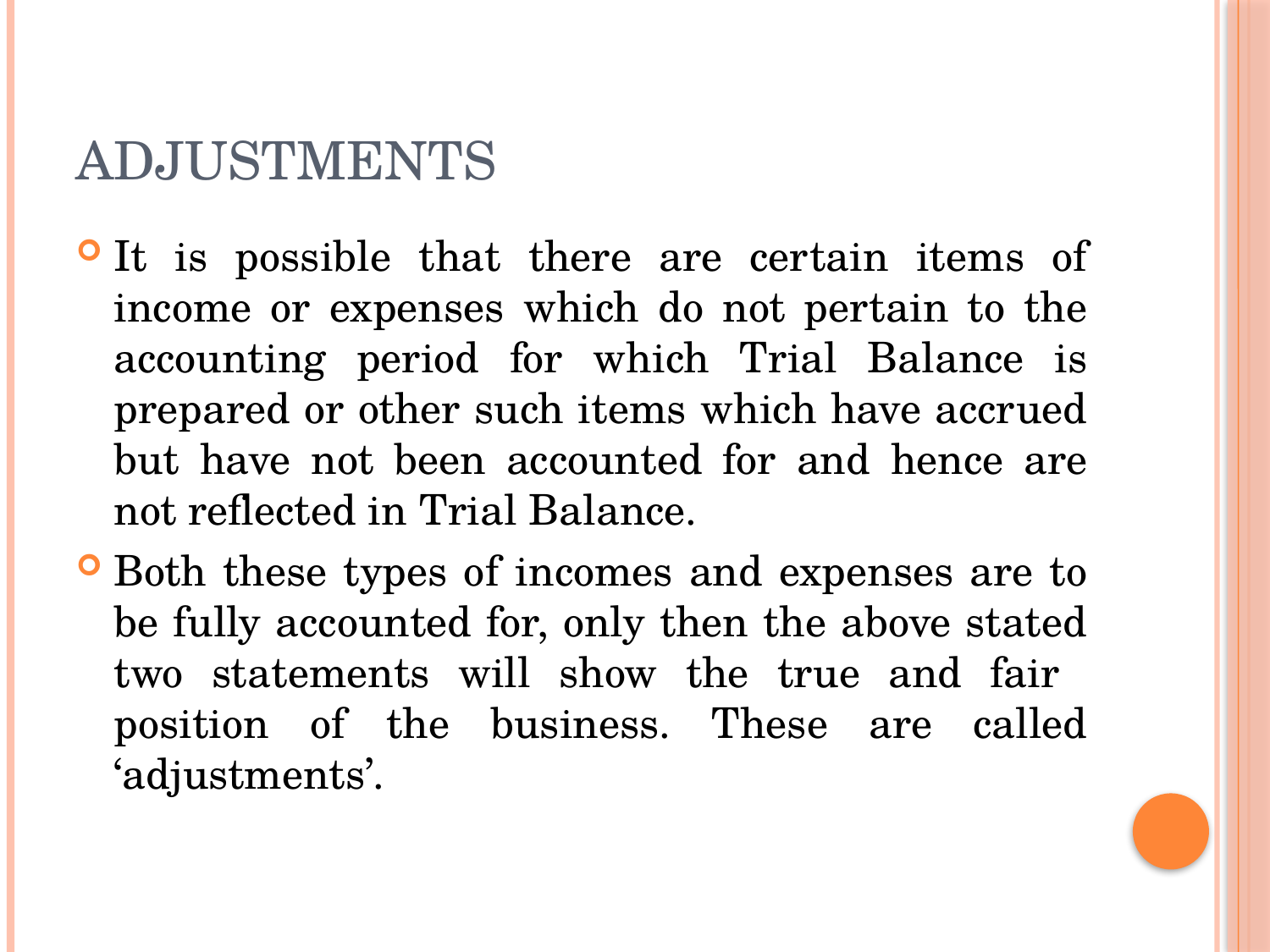

# Adjustments
It is possible that there are certain items of income or expenses which do not pertain to the accounting period for which Trial Balance is prepared or other such items which have accrued but have not been accounted for and hence are not reflected in Trial Balance.
Both these types of incomes and expenses are to be fully accounted for, only then the above stated two statements will show the true and fair  position of the business. These are called ‘adjustments’.